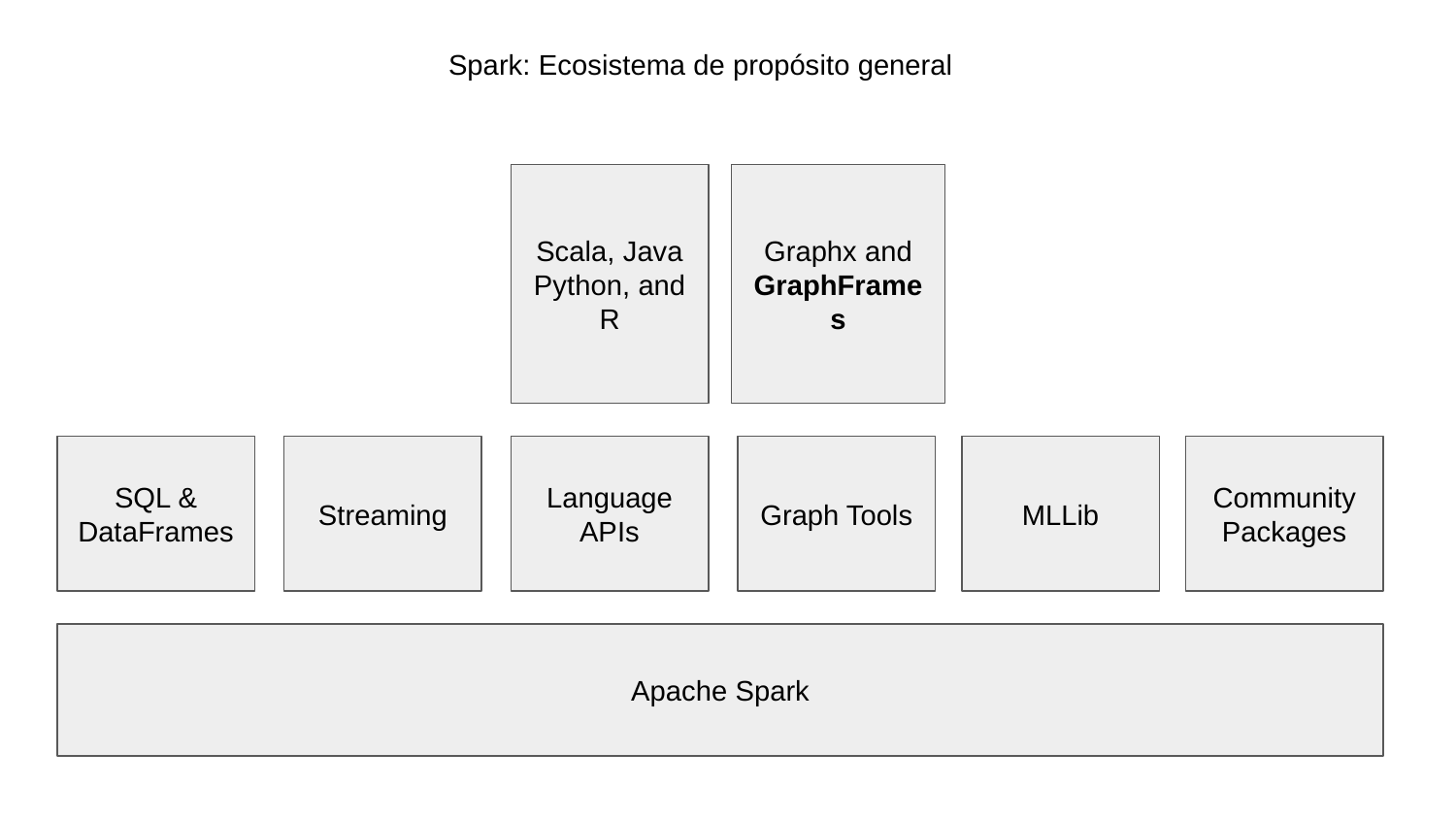

Spark: Ecosistema de propósito general
Scala, Java Python, and R
Graphx and GraphFrames
SQL & DataFrames
Streaming
Language APIs
Graph Tools
MLLib
Community Packages
Apache Spark